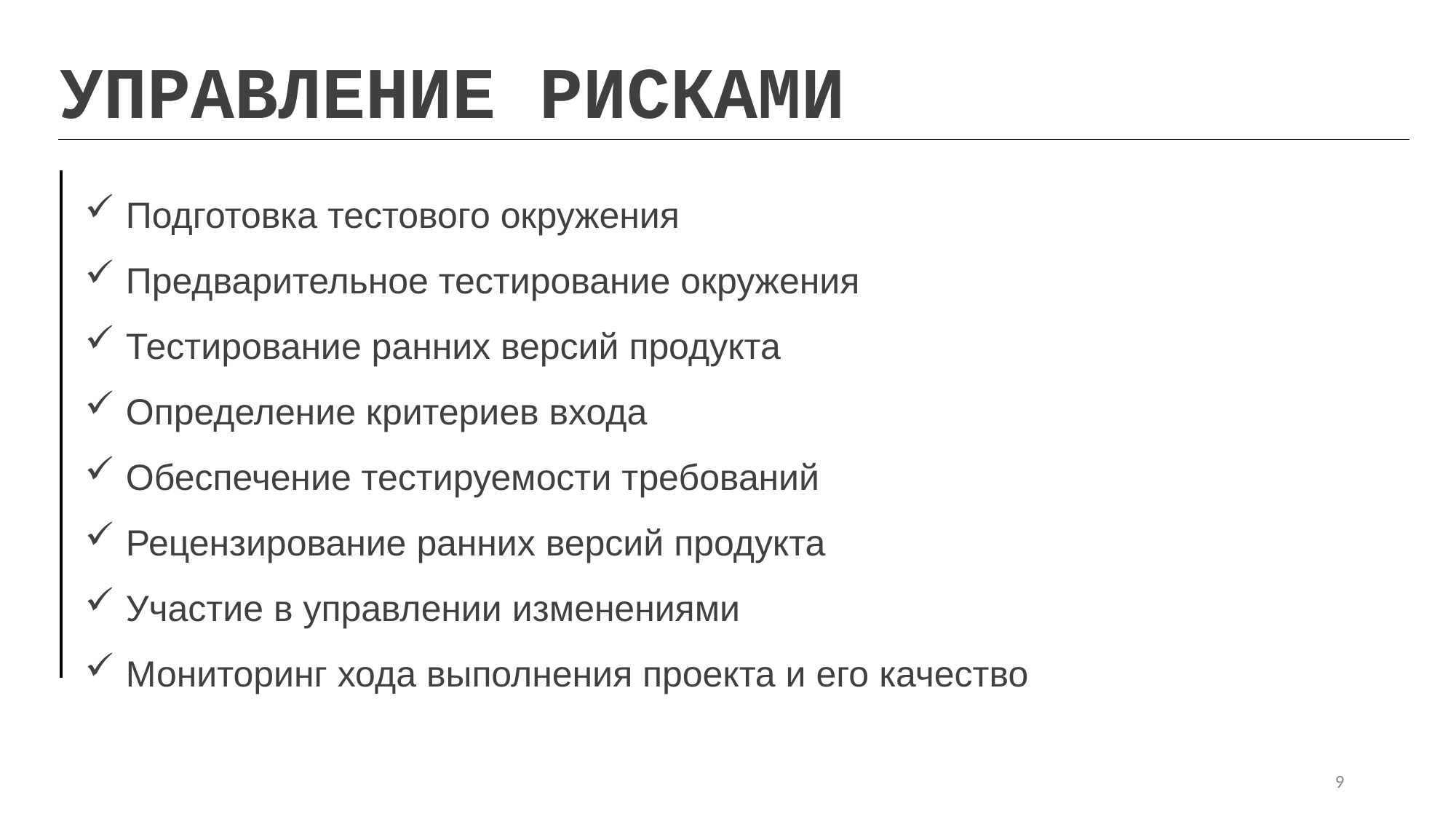

УПРАВЛЕНИЕ РИСКАМИ
Подготовка тестового окружения
Предварительное тестирование окружения
Тестирование ранних версий продукта
Определение критериев входа
Обеспечение тестируемости требований
Рецензирование ранних версий продукта
Участие в управлении изменениями
Мониторинг хода выполнения проекта и его качество

9